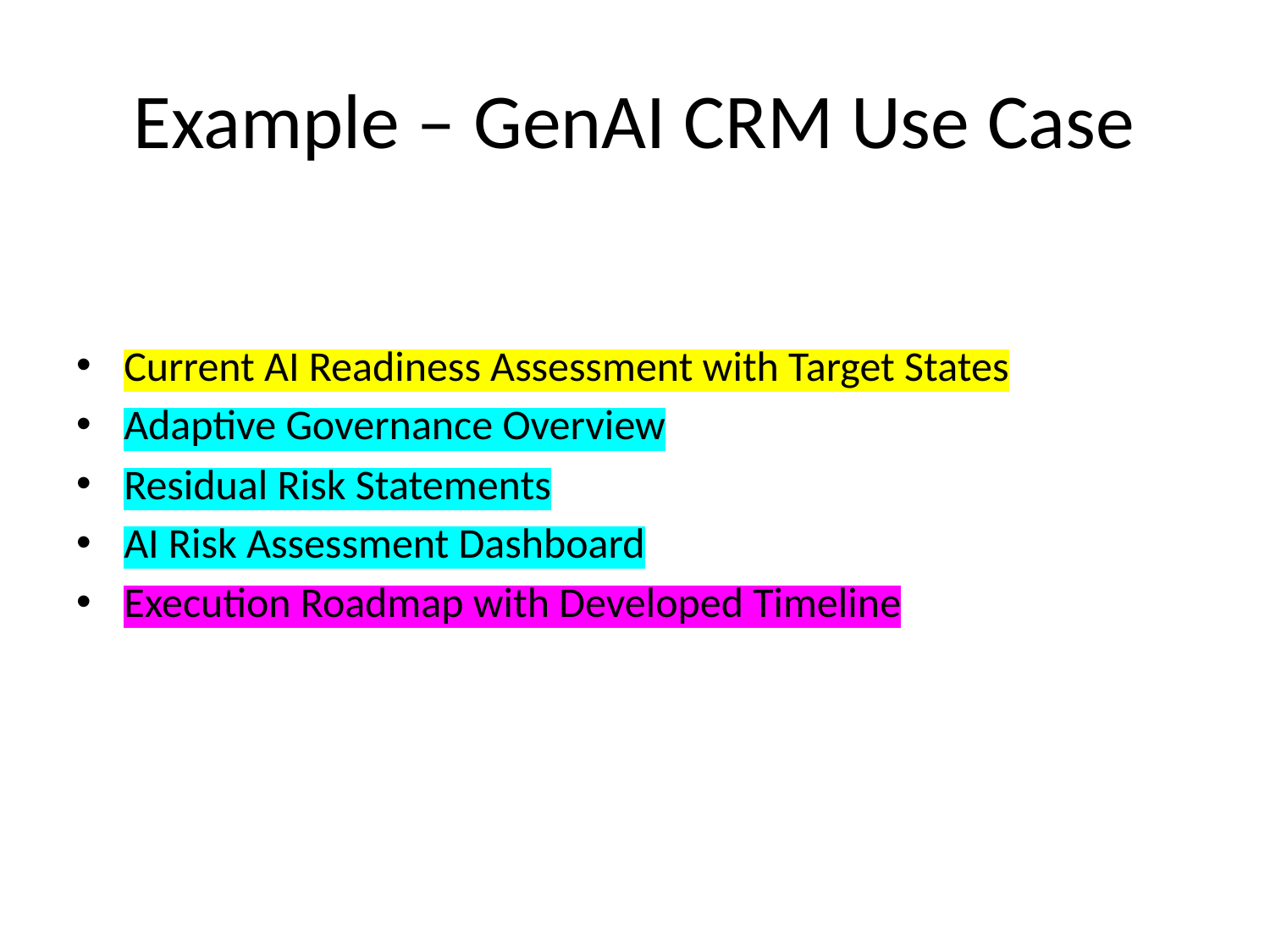

# Example – GenAI CRM Use Case

Current AI Readiness Assessment with Target States
Adaptive Governance Overview
Residual Risk Statements
AI Risk Assessment Dashboard
Execution Roadmap with Developed Timeline